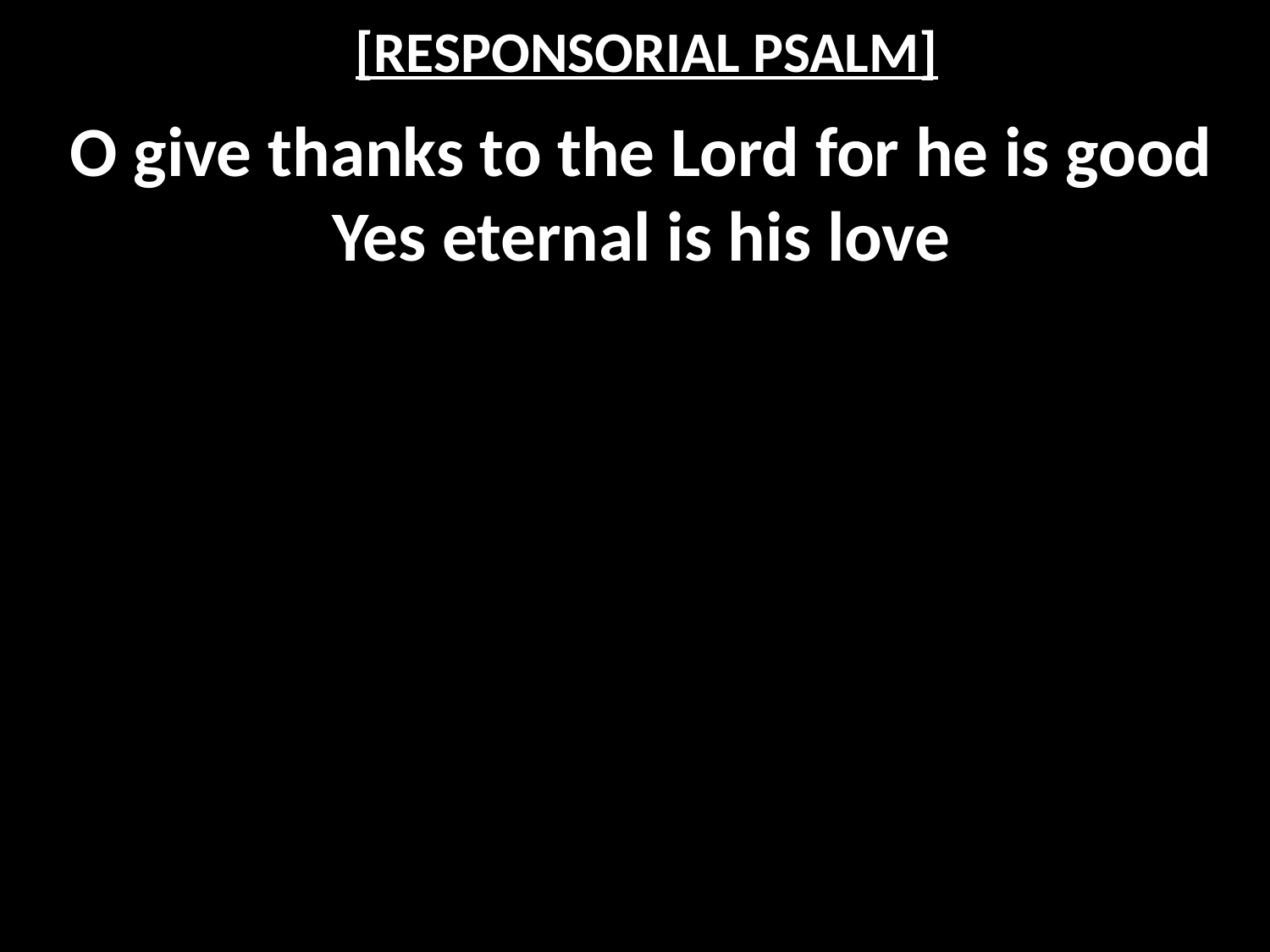

# [RESPONSORIAL PSALM]
O give thanks to the Lord for he is good
Yes eternal is his love